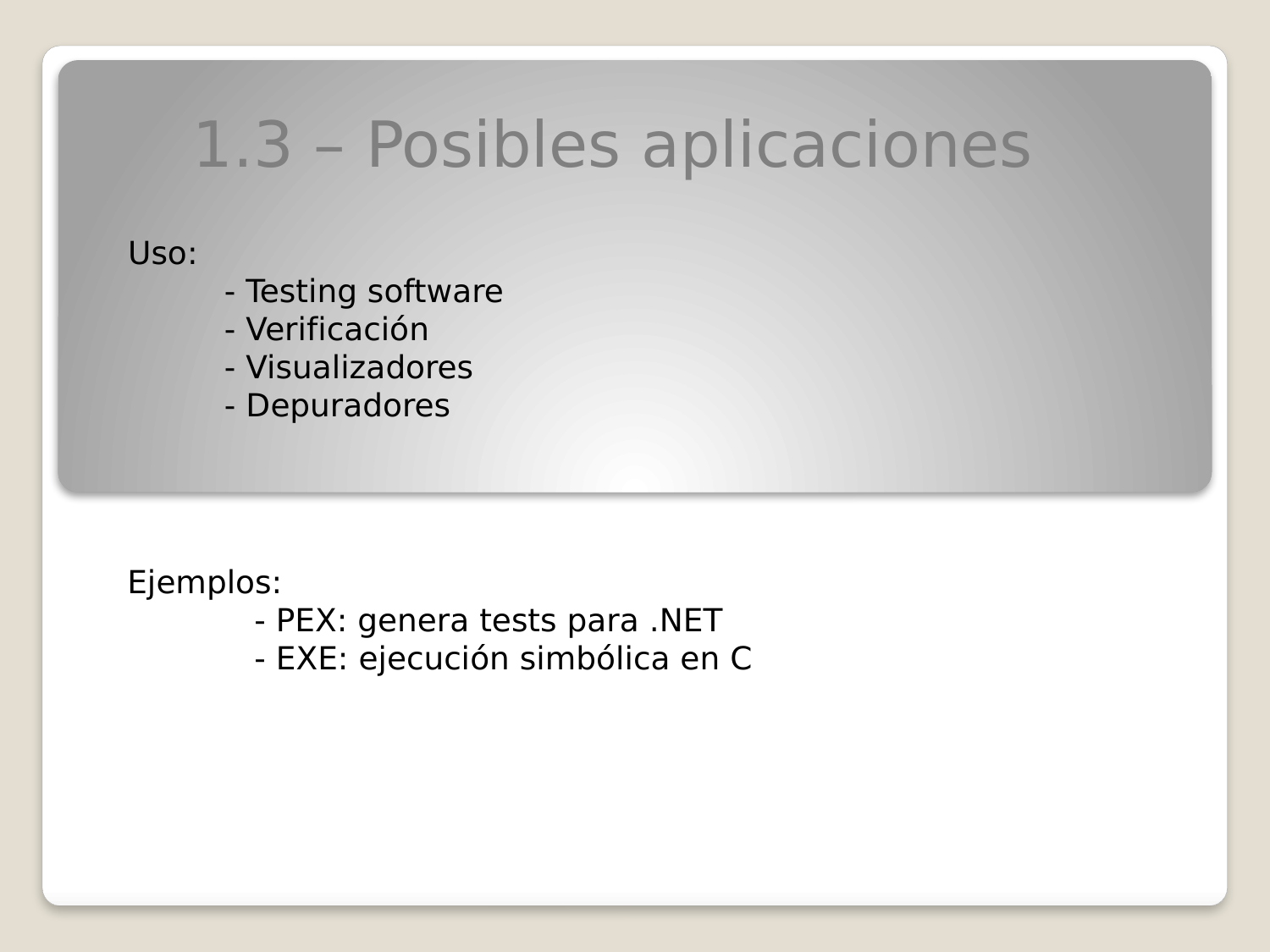

1.3 – Posibles aplicaciones
   Uso:
	- Testing software
	- Verificación
	- Visualizadores
	- Depuradores
Ejemplos:
	- PEX: genera tests para .NET
	- EXE: ejecución simbólica en C